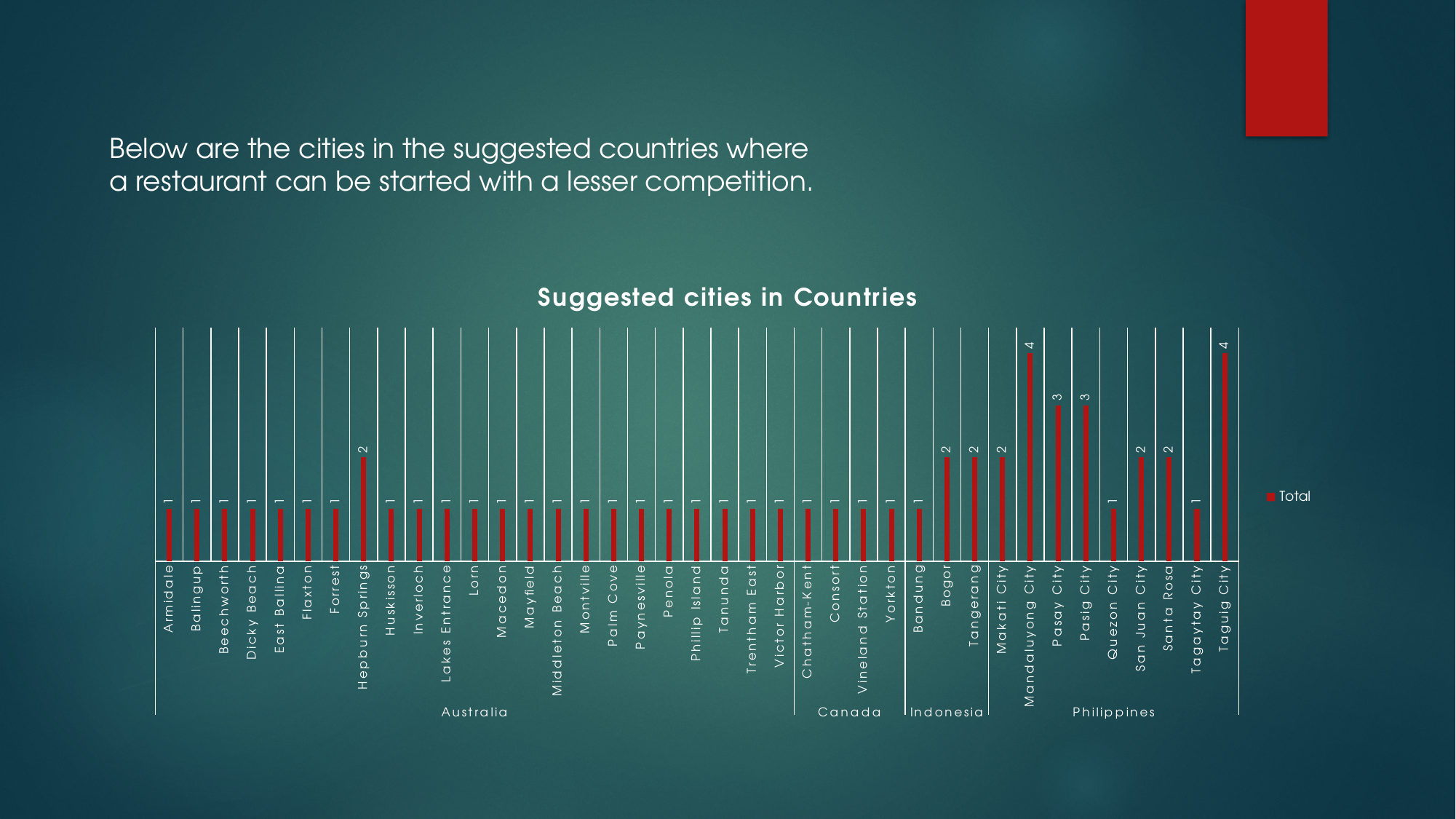

Below are the cities in the suggested countries where a restaurant can be started with a lesser competition.

### Chart: Suggested cities in Countries

| Category | Total |
|---|---|
| Armidale | 1.0 |
| Balingup | 1.0 |
| Beechworth | 1.0 |
| Dicky Beach | 1.0 |
| East Ballina | 1.0 |
| Flaxton | 1.0 |
| Forrest | 1.0 |
| Hepburn Springs | 2.0 |
| Huskisson | 1.0 |
| Inverloch | 1.0 |
| Lakes Entrance | 1.0 |
| Lorn | 1.0 |
| Macedon | 1.0 |
| Mayfield | 1.0 |
| Middleton Beach | 1.0 |
| Montville | 1.0 |
| Palm Cove | 1.0 |
| Paynesville | 1.0 |
| Penola | 1.0 |
| Phillip Island | 1.0 |
| Tanunda | 1.0 |
| Trentham East | 1.0 |
| Victor Harbor | 1.0 |
| Chatham-Kent | 1.0 |
| Consort | 1.0 |
| Vineland Station | 1.0 |
| Yorkton | 1.0 |
| Bandung | 1.0 |
| Bogor | 2.0 |
| Tangerang | 2.0 |
| Makati City | 2.0 |
| Mandaluyong City | 4.0 |
| Pasay City | 3.0 |
| Pasig City | 3.0 |
| Quezon City | 1.0 |
| San Juan City | 2.0 |
| Santa Rosa | 2.0 |
| Tagaytay City | 1.0 |
| Taguig City | 4.0 |